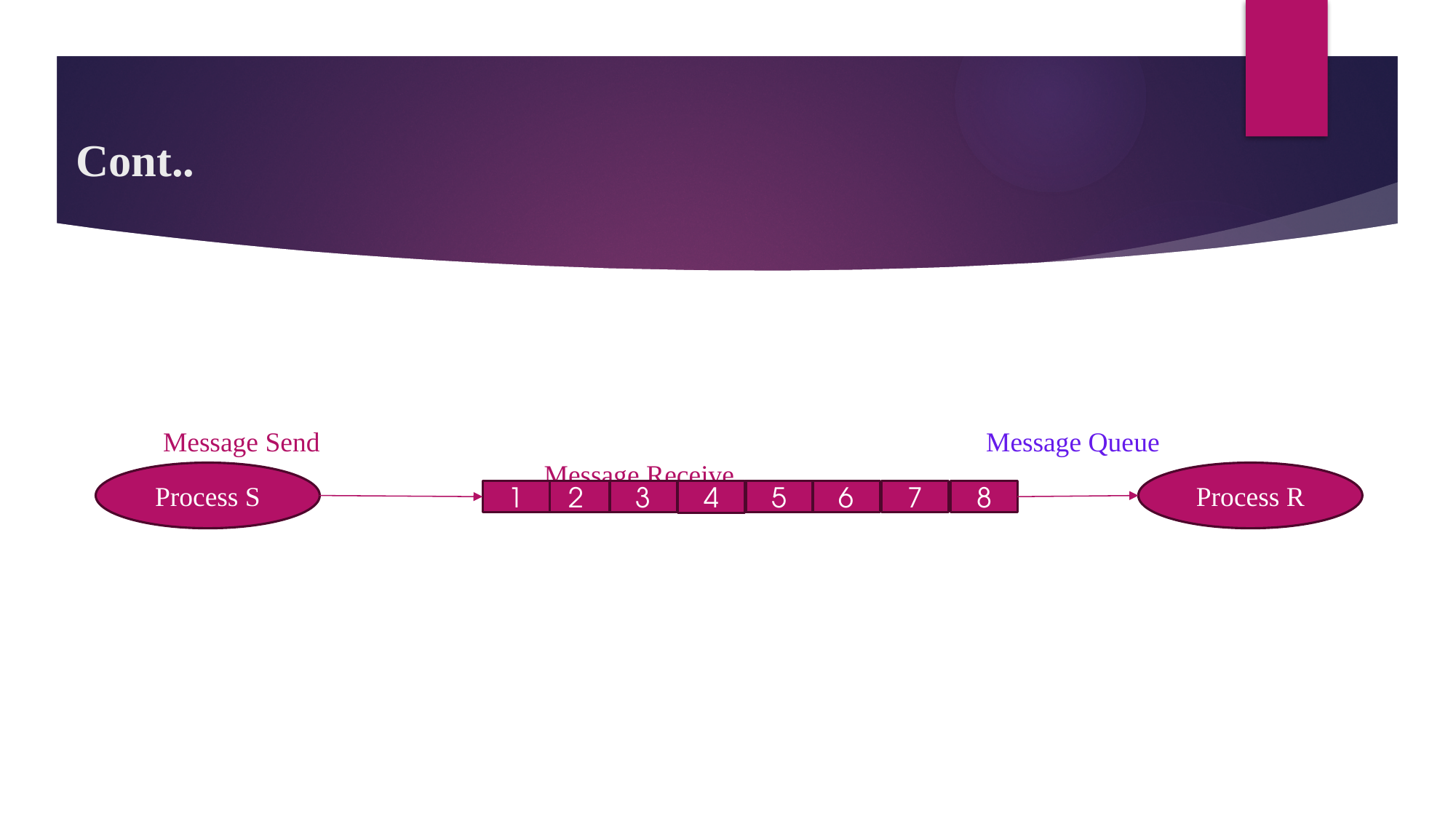

# Cont..

	Message Send					                      Message Queue					       Message Receive
Process S
Process R
1
5
6
7
8
2
3
4